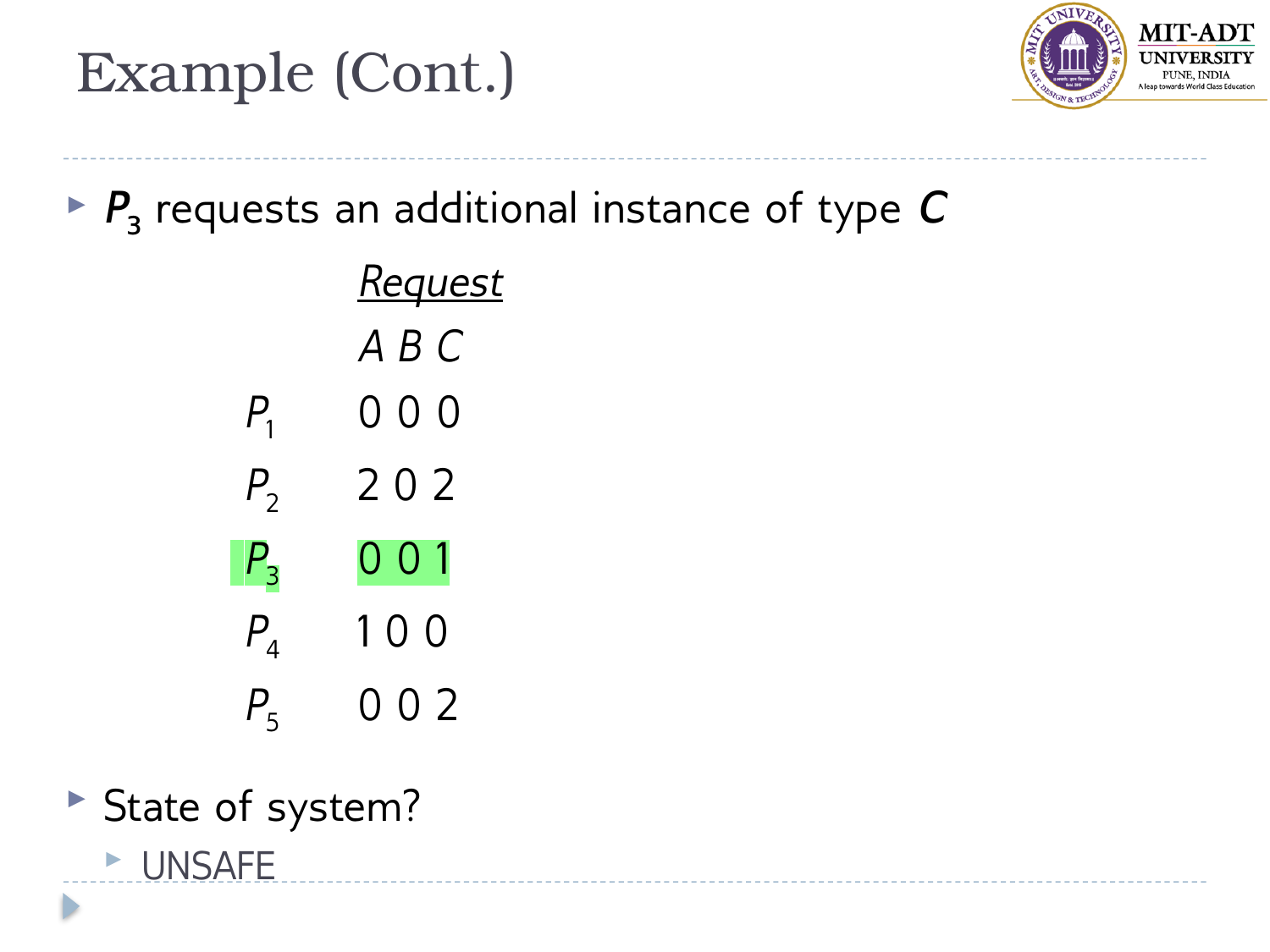

# Example (Cont.)
P3 requests an additional instance of type C
			Request
			A B C
		 P1	0 0 0
		 P2	2 0 2
		 P3	0 0 1
		 P4	1 0 0
		 P5	0 0 2

State of system?
UNSAFE